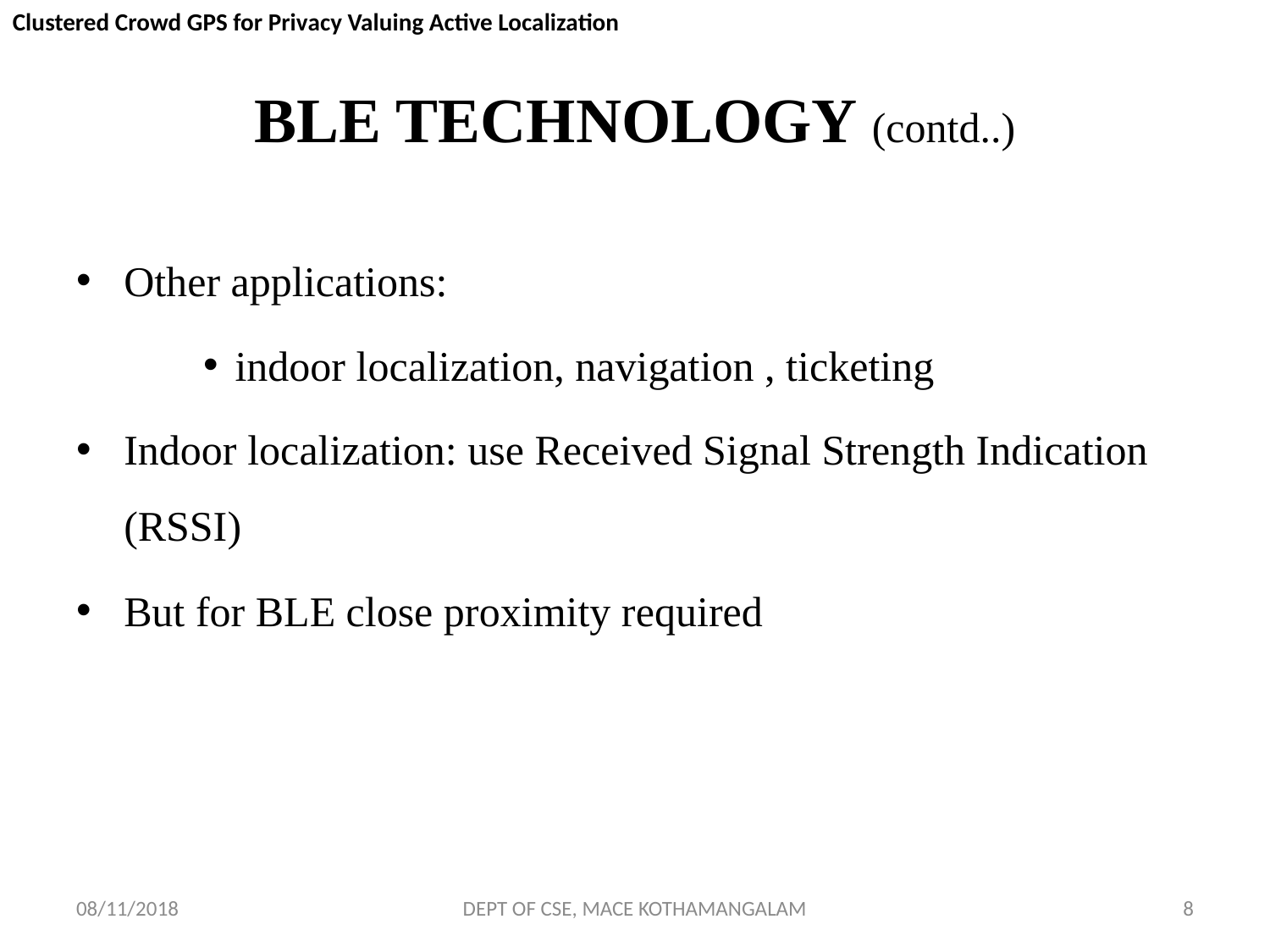

Clustered Crowd GPS for Privacy Valuing Active Localization
# BLE TECHNOLOGY (contd..)
Other applications:
indoor localization, navigation , ticketing
Indoor localization: use Received Signal Strength Indication (RSSI)
But for BLE close proximity required
08/11/2018
DEPT OF CSE, MACE KOTHAMANGALAM
8